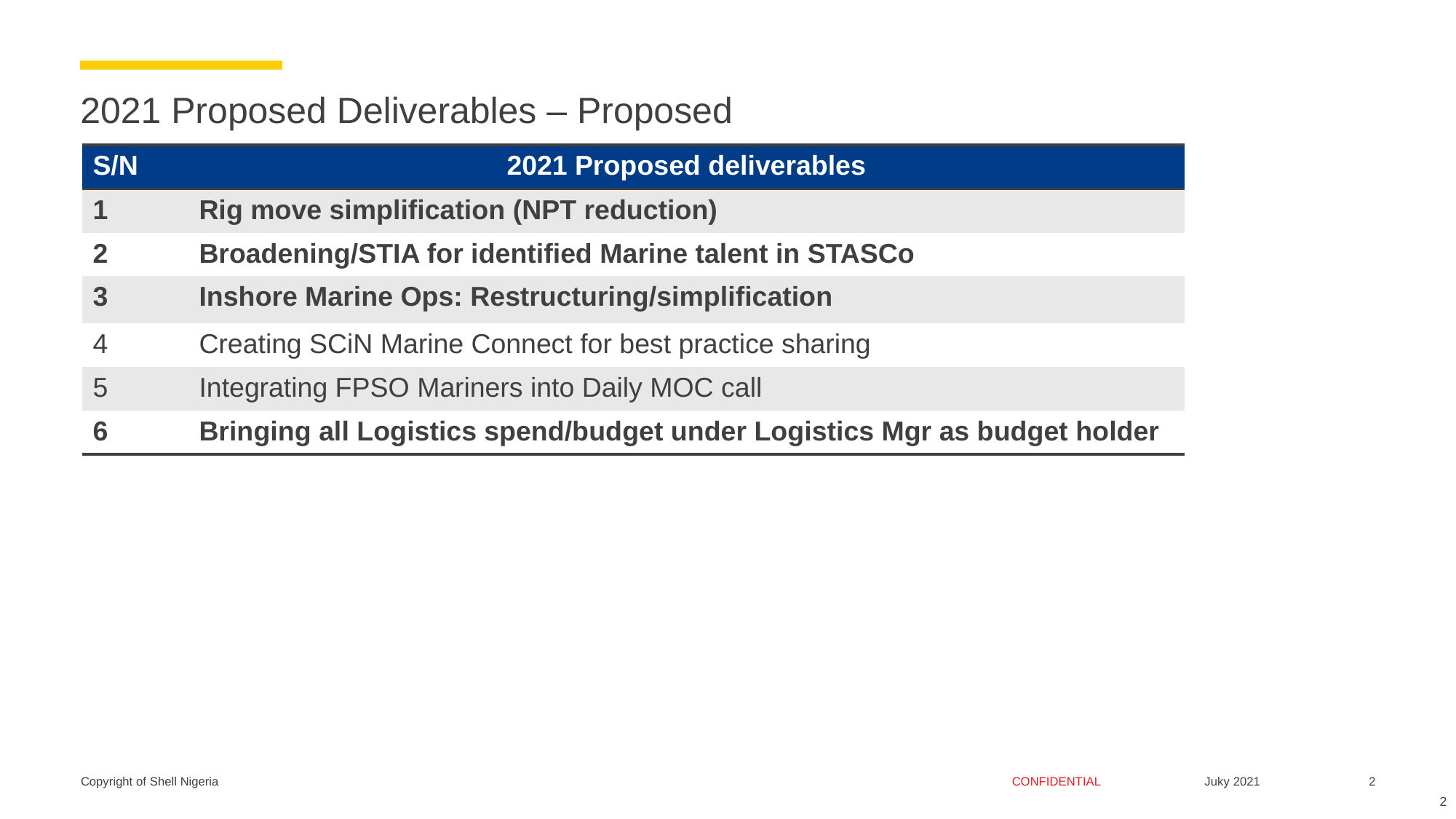

# 2021 Proposed Deliverables – Proposed
| S/N | 2021 Proposed deliverables |
| --- | --- |
| 1 | Rig move simplification (NPT reduction) |
| 2 | Broadening/STIA for identified Marine talent in STASCo |
| 3 | Inshore Marine Ops: Restructuring/simplification |
| 4 | Creating SCiN Marine Connect for best practice sharing |
| 5 | Integrating FPSO Mariners into Daily MOC call |
| 6 | Bringing all Logistics spend/budget under Logistics Mgr as budget holder |
Juky 2021
2
2